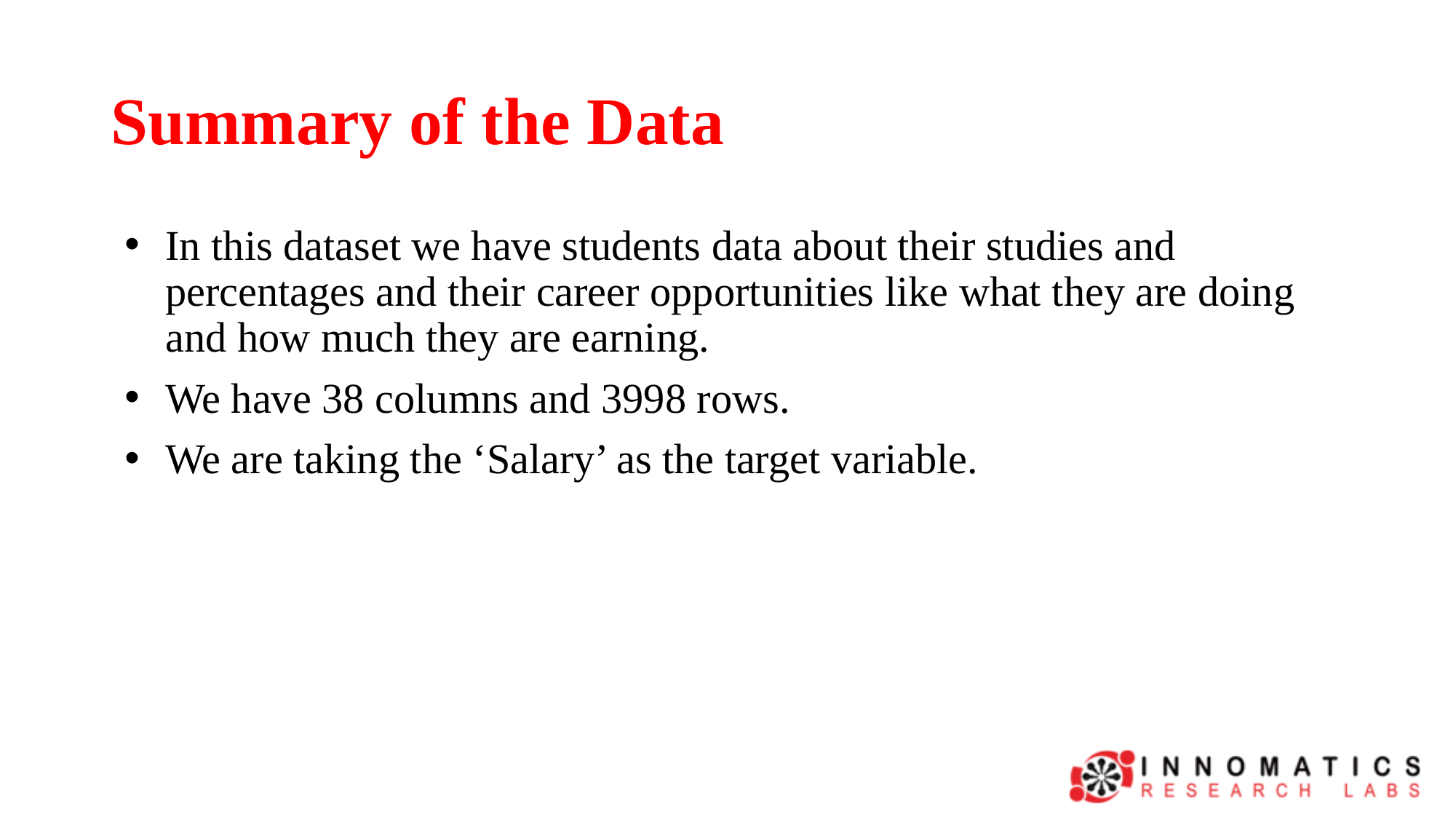

# Summary of the Data
In this dataset we have students data about their studies and percentages and their career opportunities like what they are doing and how much they are earning.
We have 38 columns and 3998 rows.
We are taking the ‘Salary’ as the target variable.